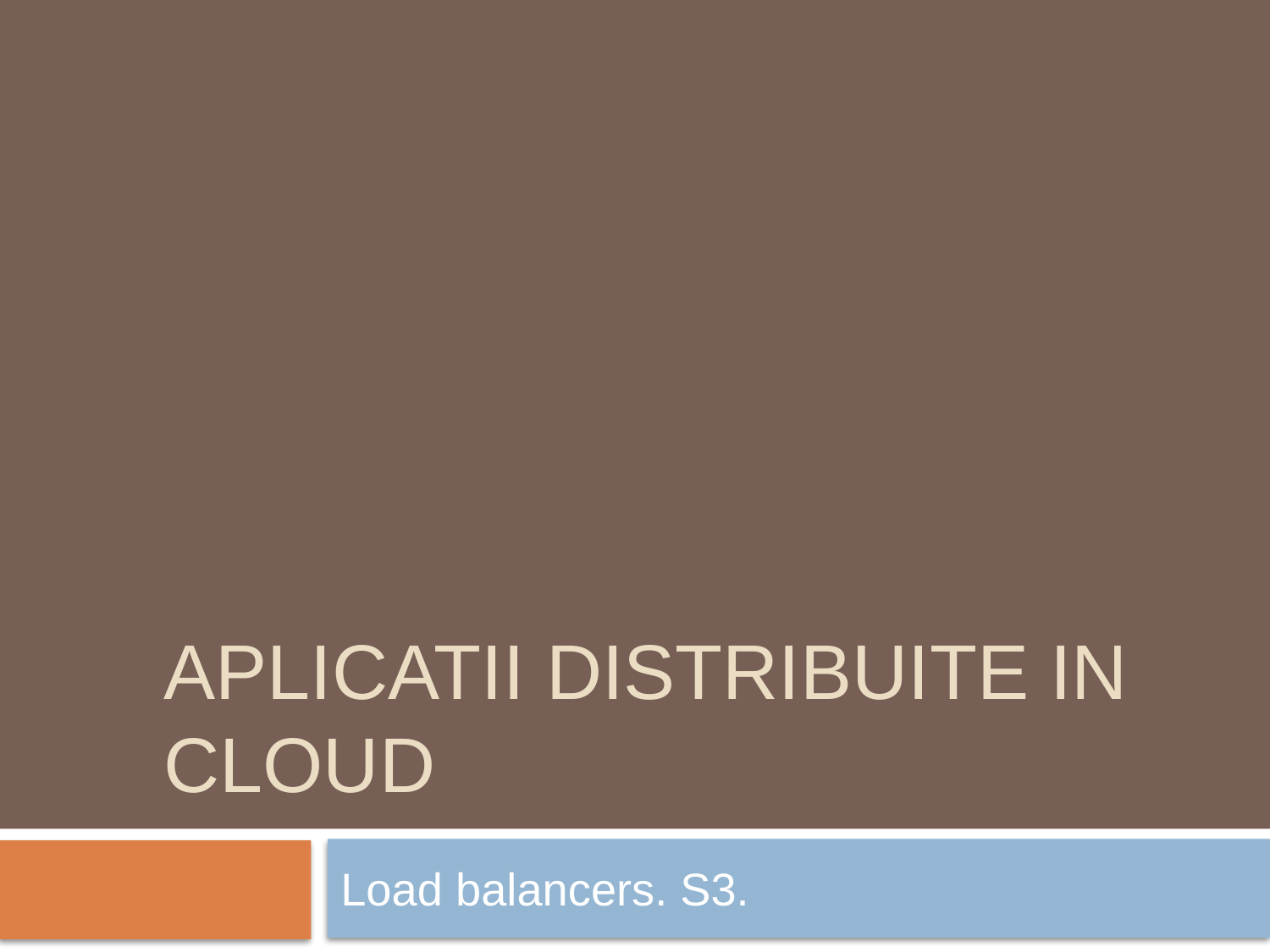

# Aplicatii distribuite in cloud
Load balancers. S3.